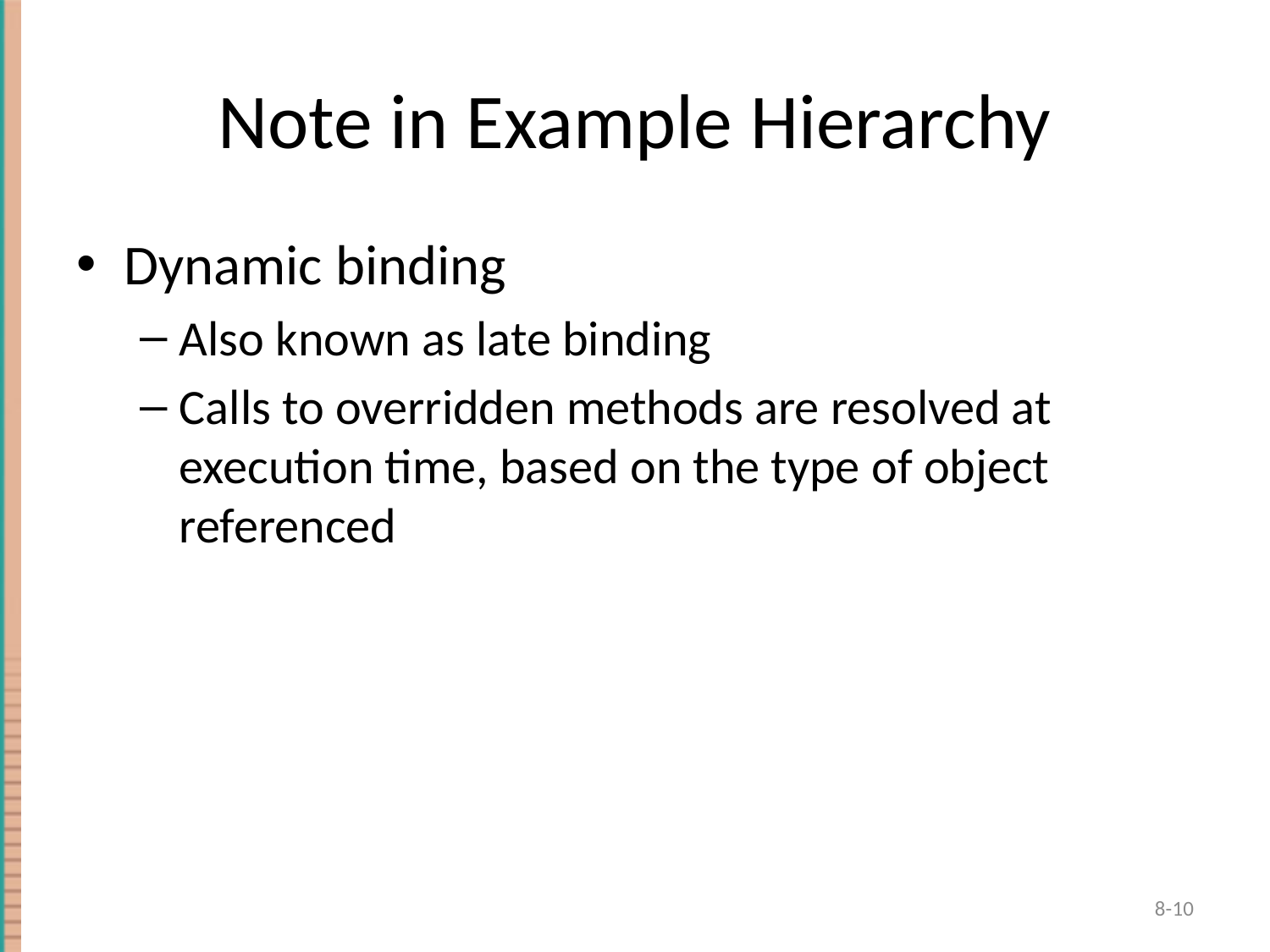

# Note in Example Hierarchy
Dynamic binding
Also known as late binding
Calls to overridden methods are resolved at execution time, based on the type of object referenced

10